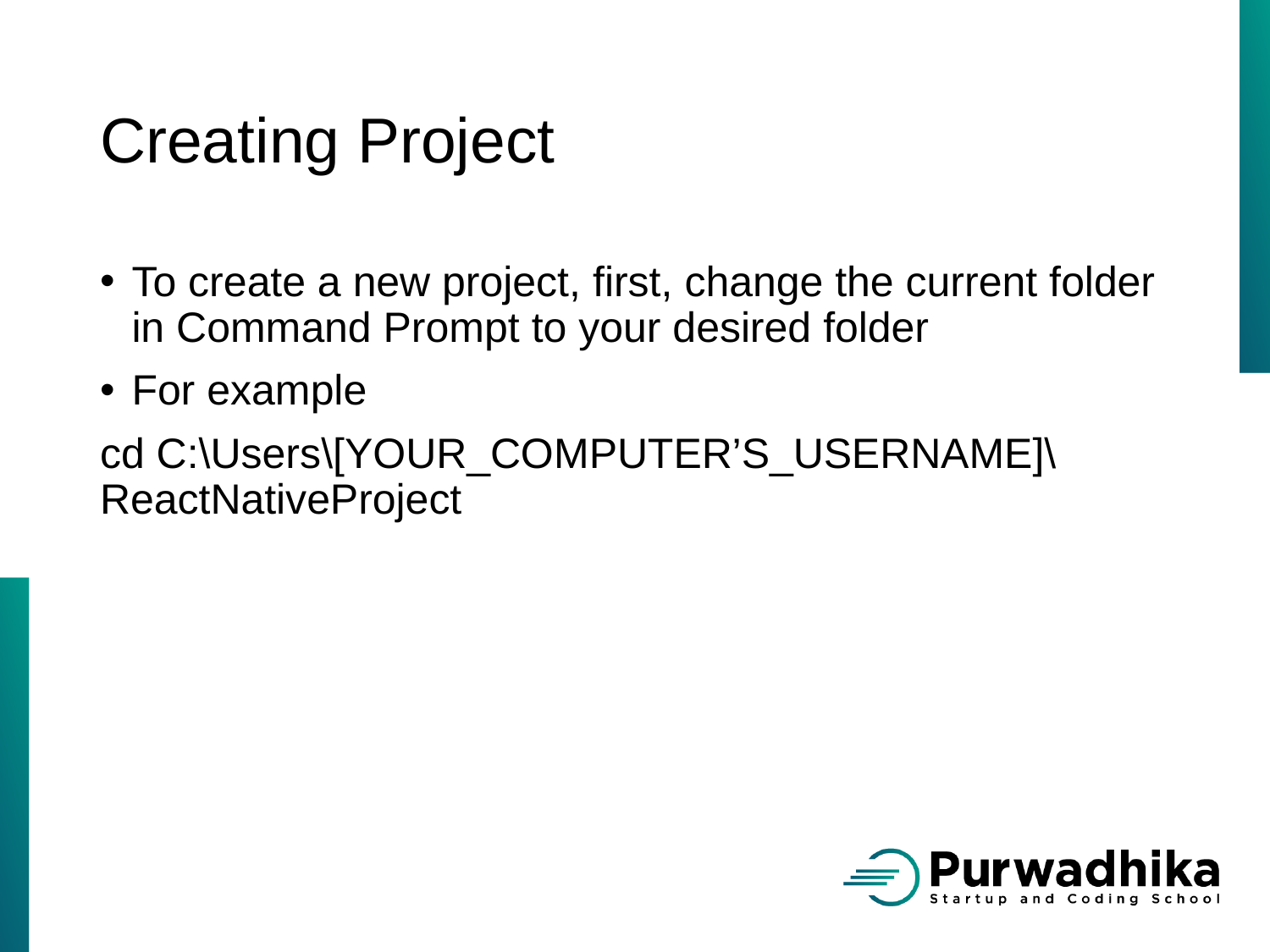

# Creating Project
To create a new project, first, change the current folder in Command Prompt to your desired folder
For example
cd C:\Users\[YOUR_COMPUTER’S_USERNAME]\ReactNativeProject